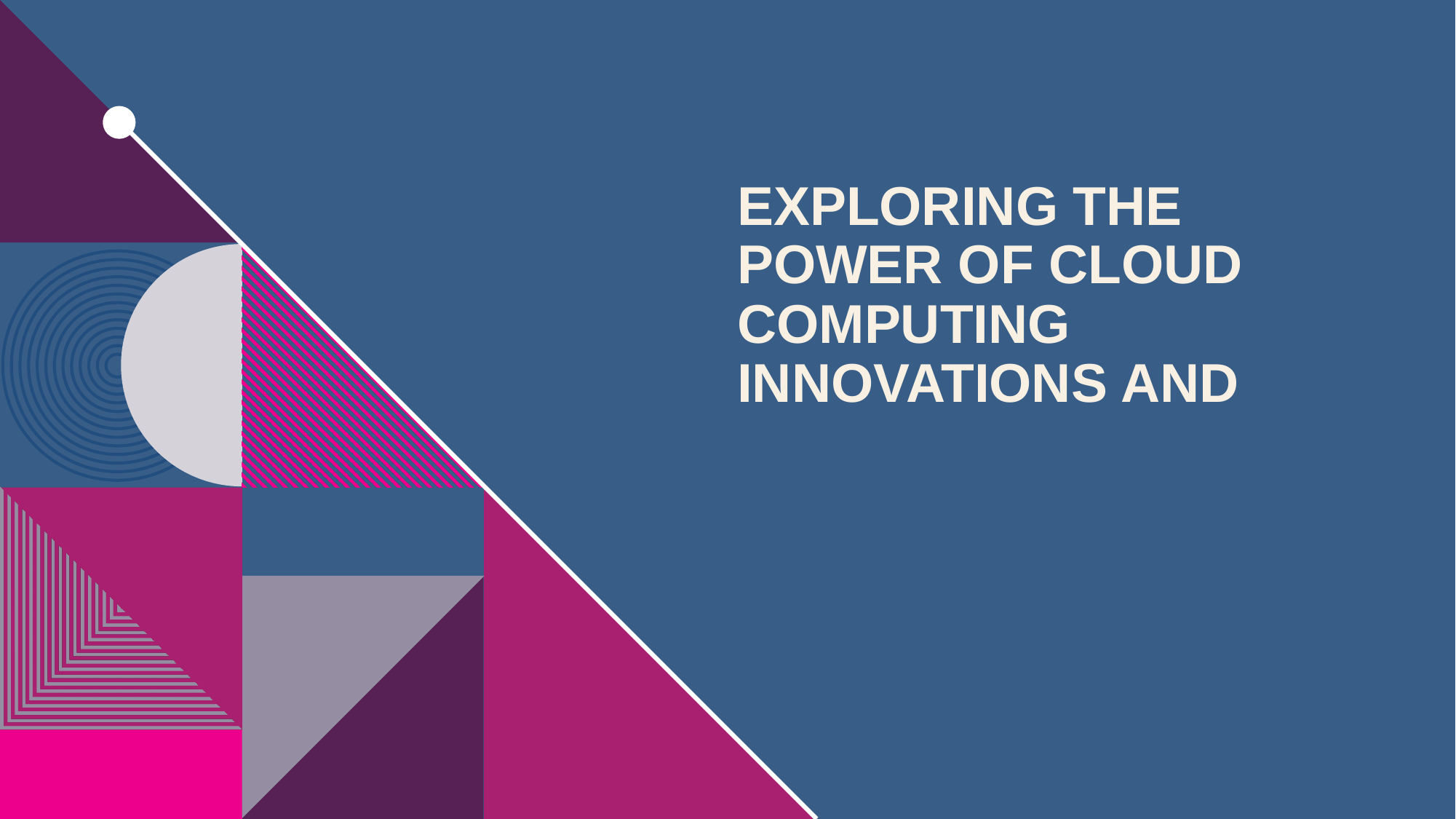

# Exploring the Power of Cloud Computing Innovations and